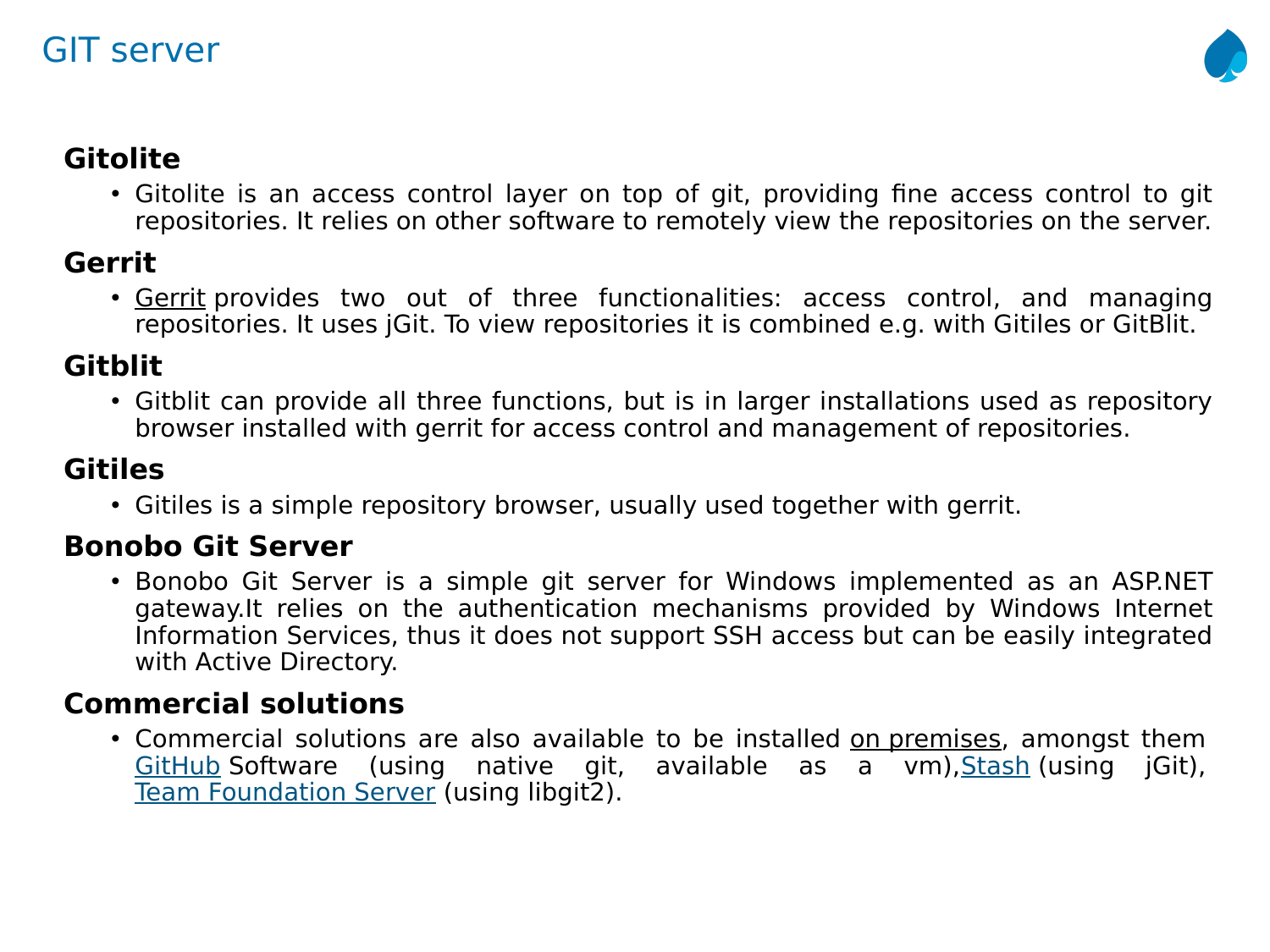

# GIT server
Gitolite
Gitolite is an access control layer on top of git, providing fine access control to git repositories. It relies on other software to remotely view the repositories on the server.
Gerrit
Gerrit provides two out of three functionalities: access control, and managing repositories. It uses jGit. To view repositories it is combined e.g. with Gitiles or GitBlit.
Gitblit
Gitblit can provide all three functions, but is in larger installations used as repository browser installed with gerrit for access control and management of repositories.
Gitiles
Gitiles is a simple repository browser, usually used together with gerrit.
Bonobo Git Server
Bonobo Git Server is a simple git server for Windows implemented as an ASP.NET gateway.It relies on the authentication mechanisms provided by Windows Internet Information Services, thus it does not support SSH access but can be easily integrated with Active Directory.
Commercial solutions
Commercial solutions are also available to be installed on premises, amongst them GitHub Software (using native git, available as a vm),Stash (using jGit), Team Foundation Server (using libgit2).